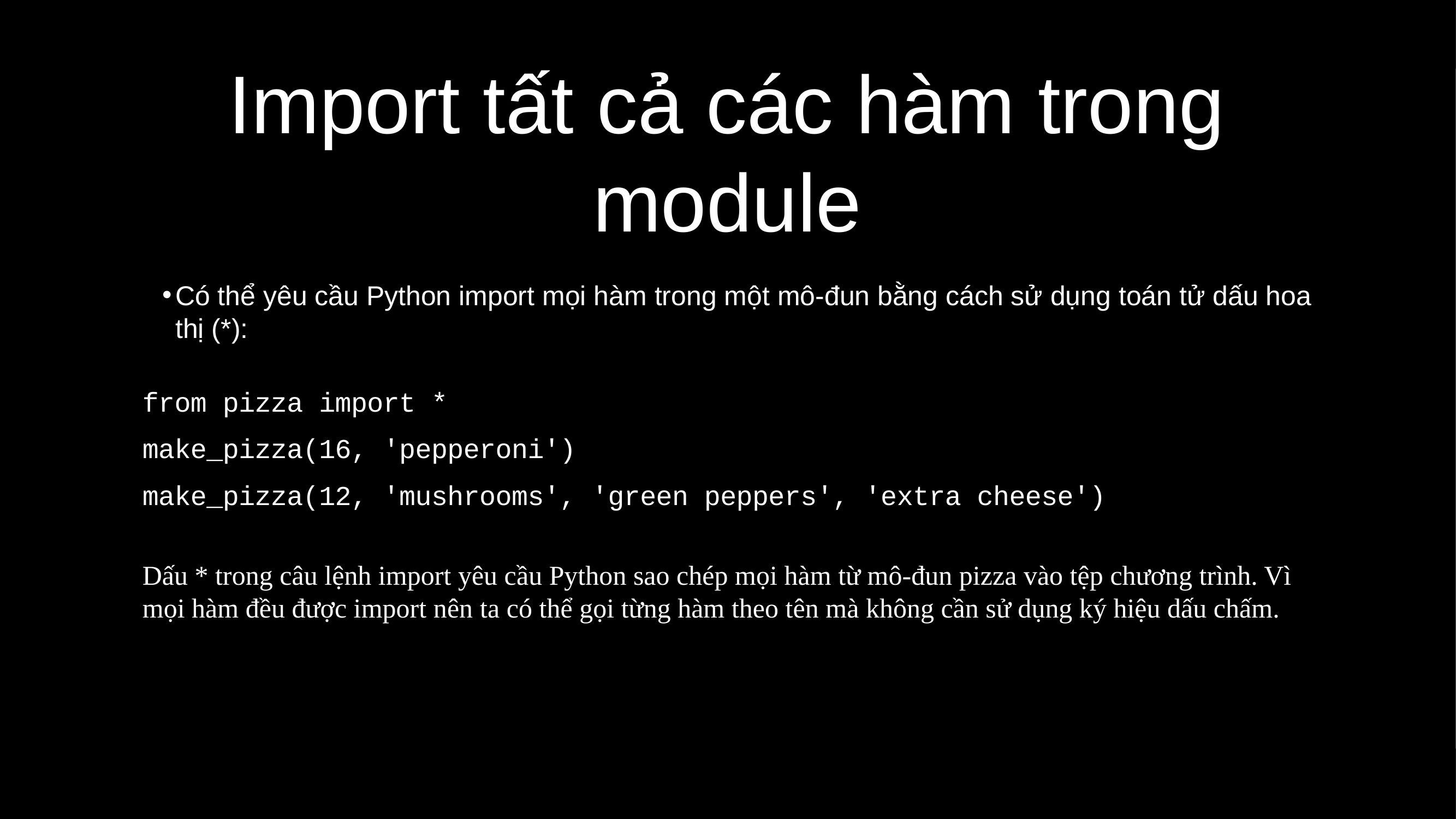

# Import tất cả các hàm trong module
Có thể yêu cầu Python import mọi hàm trong một mô-đun bằng cách sử dụng toán tử dấu hoa thị (*):
from pizza import *
make_pizza(16, 'pepperoni')
make_pizza(12, 'mushrooms', 'green peppers', 'extra cheese')
Dấu * trong câu lệnh import yêu cầu Python sao chép mọi hàm từ mô-đun pizza vào tệp chương trình. Vì mọi hàm đều được import nên ta có thể gọi từng hàm theo tên mà không cần sử dụng ký hiệu dấu chấm.